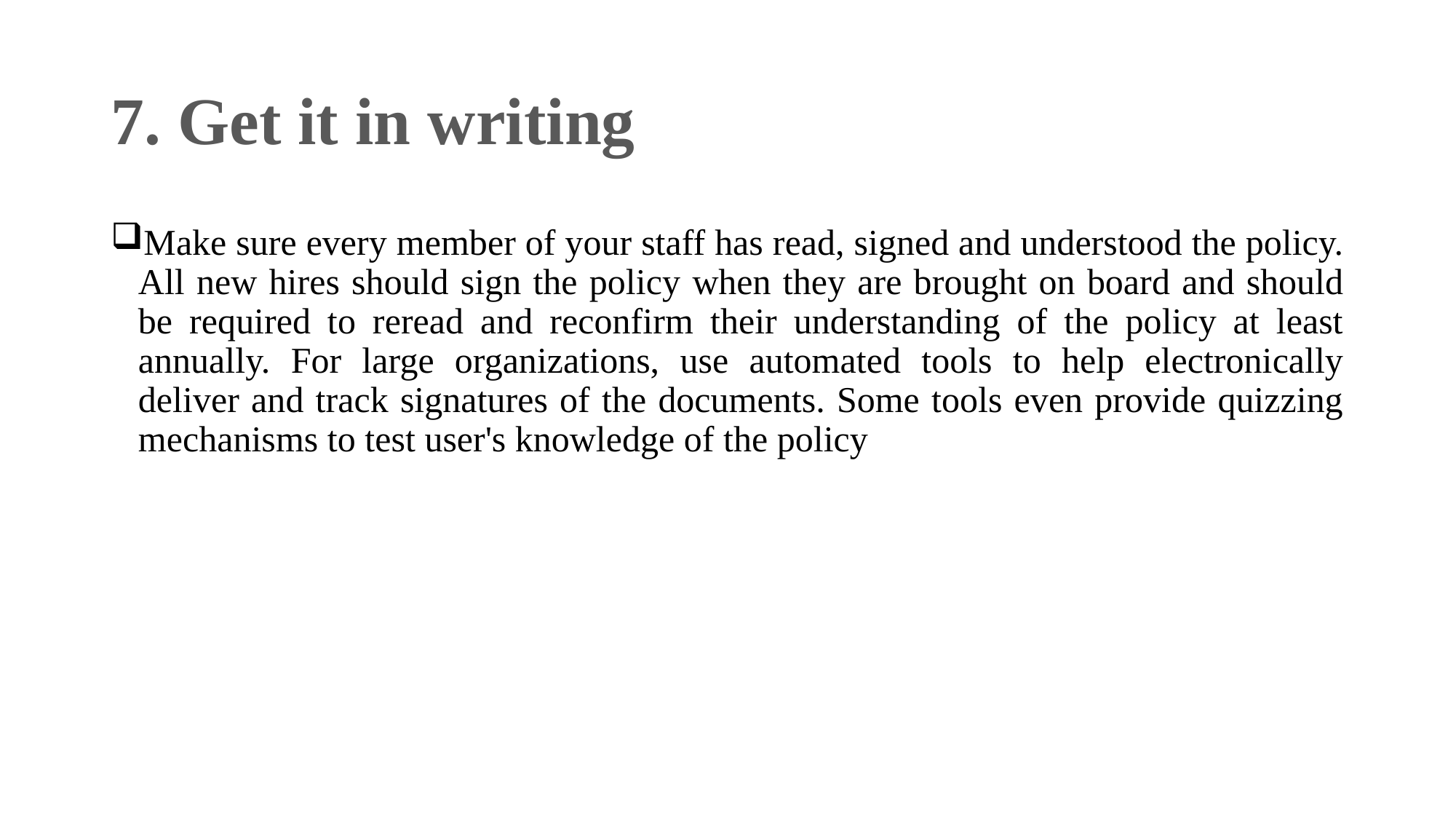

# 7. Get it in writing
Make sure every member of your staff has read, signed and understood the policy. All new hires should sign the policy when they are brought on board and should be required to reread and reconfirm their understanding of the policy at least annually. For large organizations, use automated tools to help electronically deliver and track signatures of the documents. Some tools even provide quizzing mechanisms to test user's knowledge of the policy